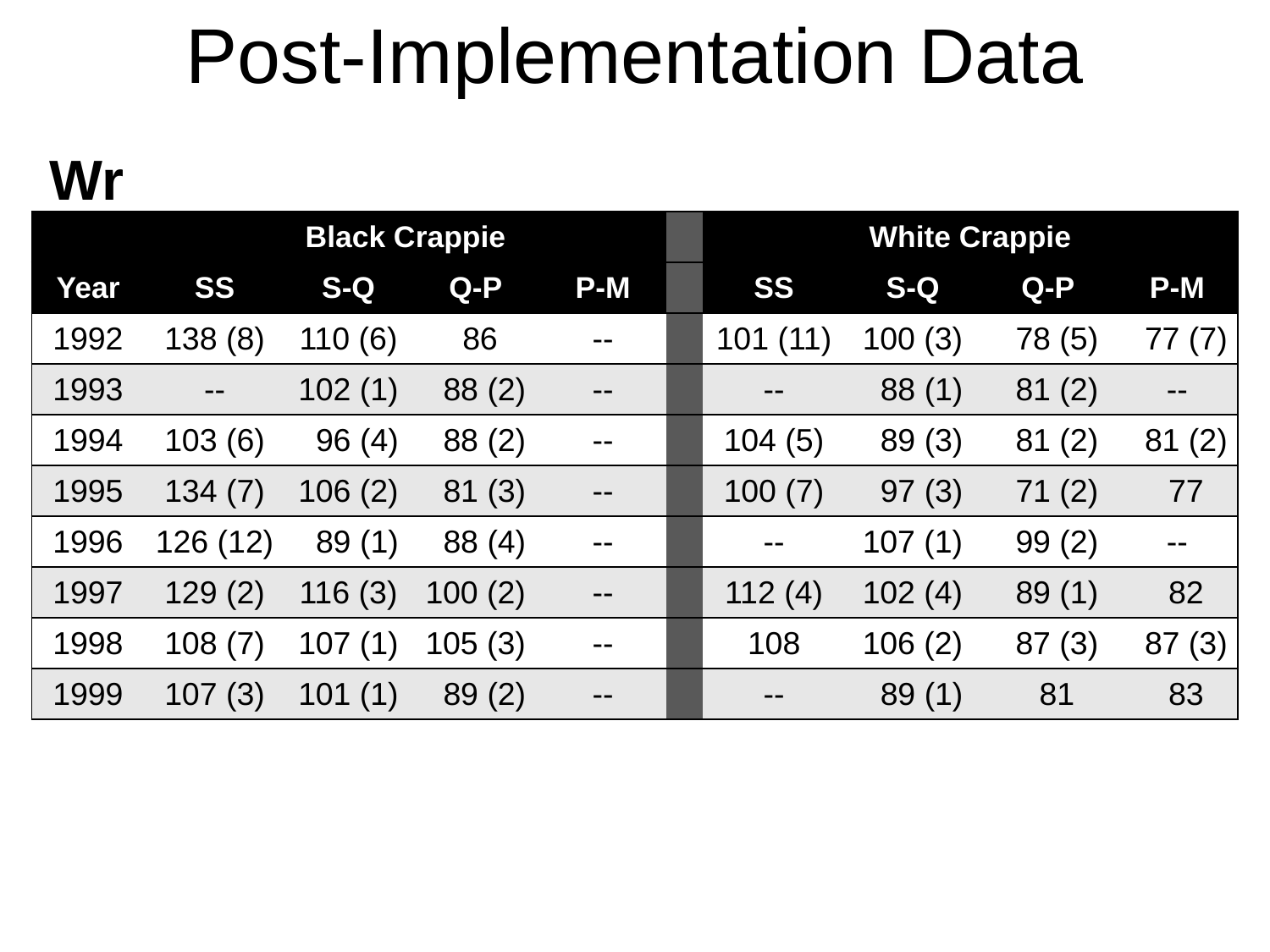

Post-Implementation Data
Wr
|  | Black Crappie |  |  |  |  | White Crappie |  |  |  |
| --- | --- | --- | --- | --- | --- | --- | --- | --- | --- |
| Year | SS | S-Q | Q-P | P-M |  | SS | S-Q | Q-P | P-M |
| 1992 | 138 (8) | 110 (6) | 86 | -- |  | 101 (11) | 100 (3) | 78 (5) | 77 (7) |
| 1993 | -- | 102 (1) | 88 (2) | -- |  | -- | 88 (1) | 81 (2) | -- |
| 1994 | 103 (6) | 96 (4) | 88 (2) | -- |  | 104 (5) | 89 (3) | 81 (2) | 81 (2) |
| 1995 | 134 (7) | 106 (2) | 81 (3) | -- |  | 100 (7) | 97 (3) | 71 (2) | 77 |
| 1996 | 126 (12) | 89 (1) | 88 (4) | -- |  | -- | 107 (1) | 99 (2) | -- |
| 1997 | 129 (2) | 116 (3) | 100 (2) | -- |  | 112 (4) | 102 (4) | 89 (1) | 82 |
| 1998 | 108 (7) | 107 (1) | 105 (3) | -- |  | 108 | 106 (2) | 87 (3) | 87 (3) |
| 1999 | 107 (3) | 101 (1) | 89 (2) | -- |  | -- | 89 (1) | 81 | 83 |